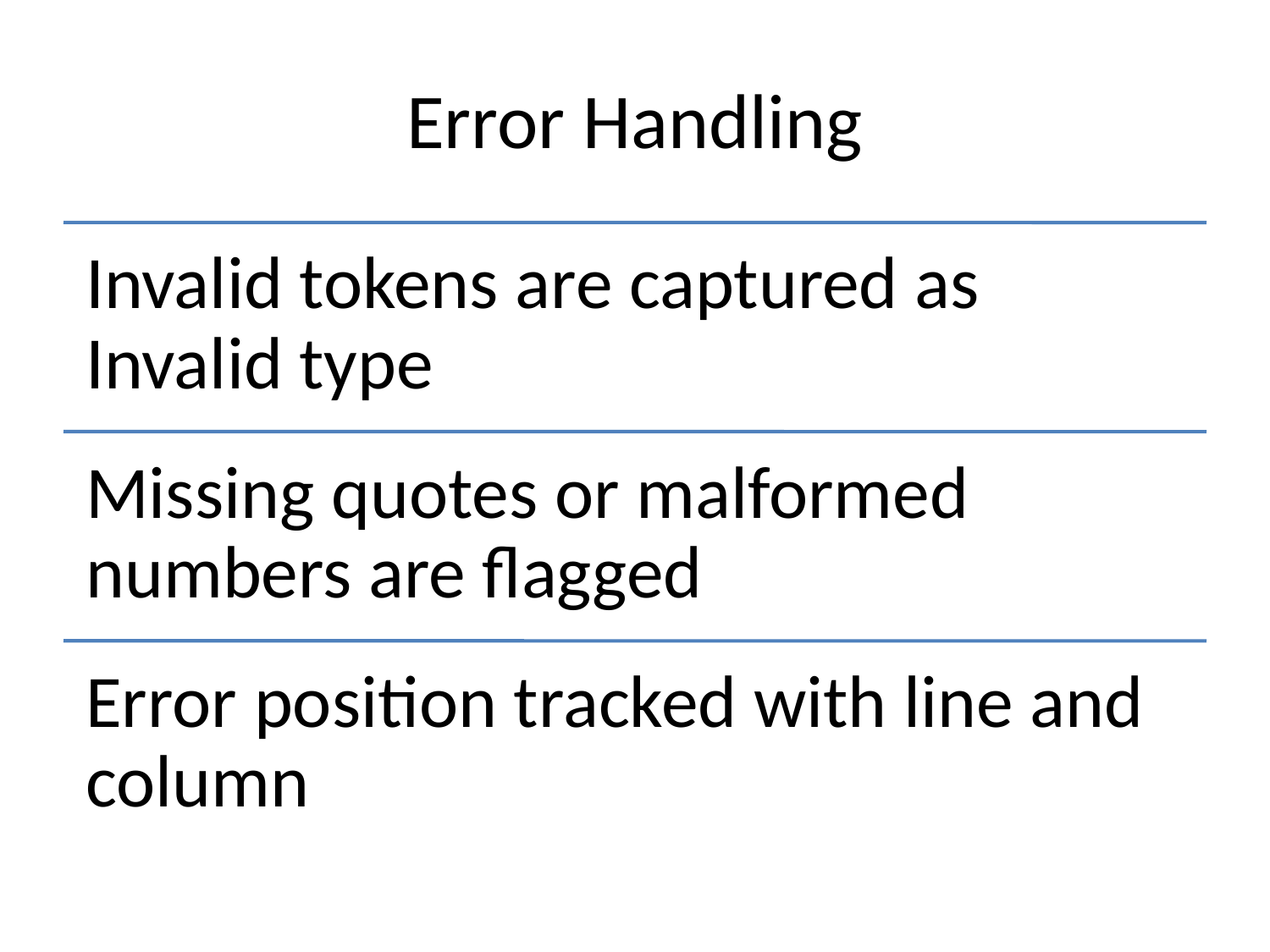

# Error Handling
Invalid tokens are captured as Invalid type
Missing quotes or malformed numbers are flagged
Error position tracked with line and column